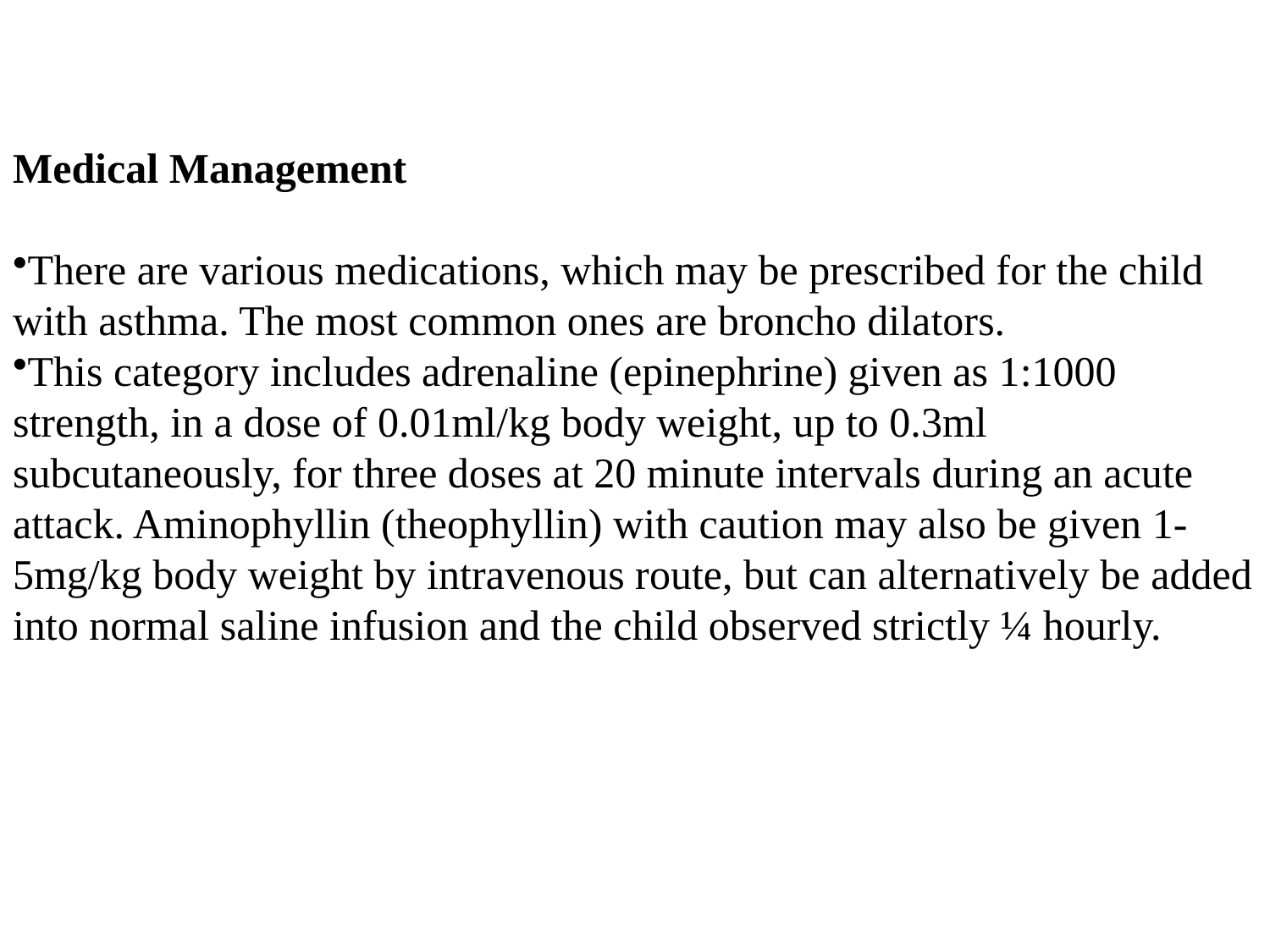

Medical Management

There are various medications, which may be prescribed for the child with asthma. The most common ones are broncho dilators.
This category includes adrenaline (epinephrine) given as 1:1000 strength, in a dose of 0.01ml/kg body weight, up to 0.3ml subcutaneously, for three doses at 20 minute intervals during an acute attack. Aminophyllin (theophyllin) with caution may also be given 1-5mg/kg body weight by intravenous route, but can alternatively be added into normal saline infusion and the child observed strictly ¼ hourly.